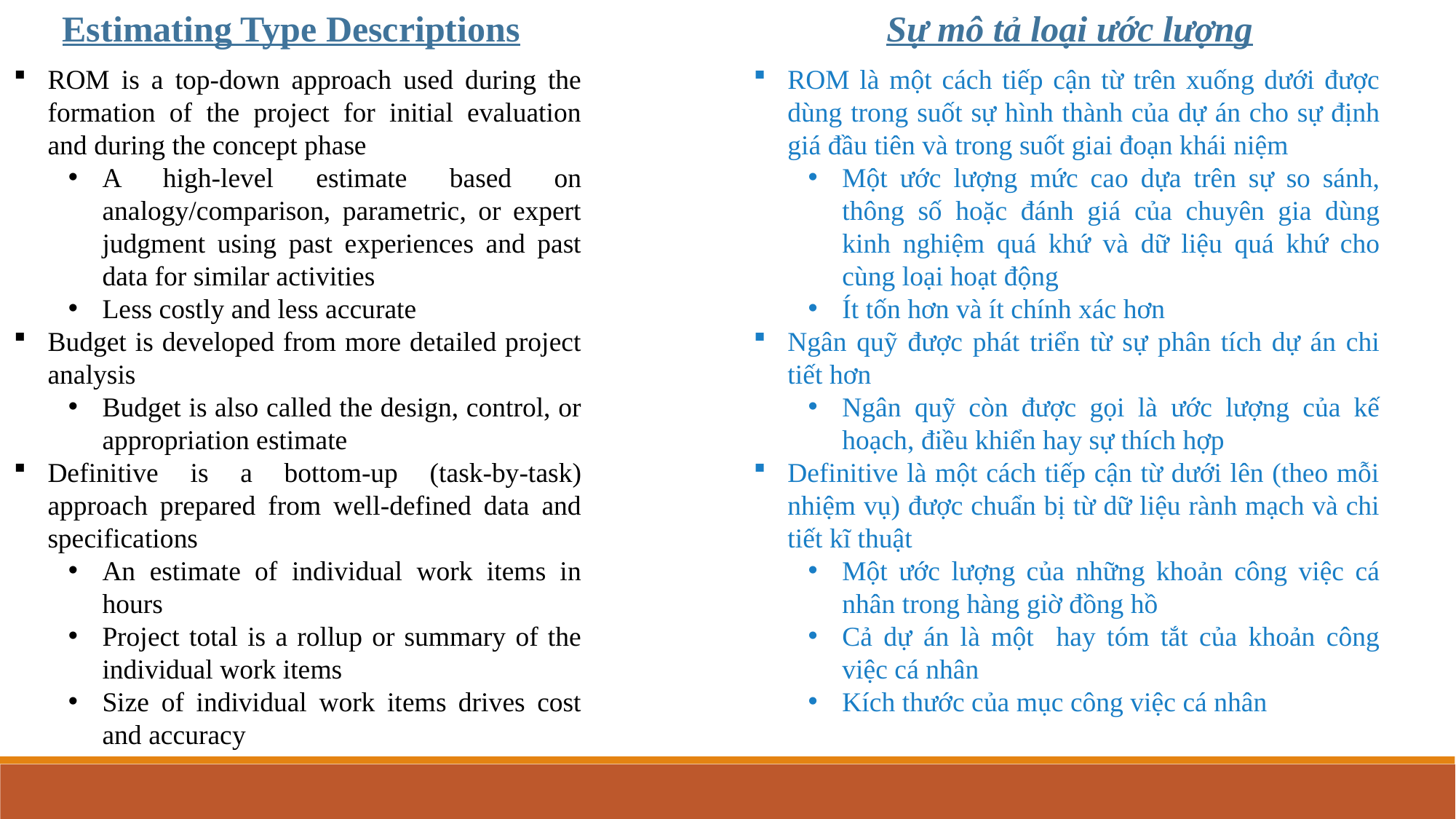

Estimating Type Descriptions
Sự mô tả loại ước lượng
ROM is a top-down approach used during the formation of the project for initial evaluation and during the concept phase
A high-level estimate based on analogy/comparison, parametric, or expert judgment using past experiences and past data for similar activities
Less costly and less accurate
Budget is developed from more detailed project analysis
Budget is also called the design, control, or appropriation estimate
Definitive is a bottom-up (task-by-task) approach prepared from well-defined data and specifications
An estimate of individual work items in hours
Project total is a rollup or summary of the individual work items
Size of individual work items drives cost and accuracy
ROM là một cách tiếp cận từ trên xuống dưới được dùng trong suốt sự hình thành của dự án cho sự định giá đầu tiên và trong suốt giai đoạn khái niệm
Một ước lượng mức cao dựa trên sự so sánh, thông số hoặc đánh giá của chuyên gia dùng kinh nghiệm quá khứ và dữ liệu quá khứ cho cùng loại hoạt động
Ít tốn hơn và ít chính xác hơn
Ngân quỹ được phát triển từ sự phân tích dự án chi tiết hơn
Ngân quỹ còn được gọi là ước lượng của kế hoạch, điều khiển hay sự thích hợp
Definitive là một cách tiếp cận từ dưới lên (theo mỗi nhiệm vụ) được chuẩn bị từ dữ liệu rành mạch và chi tiết kĩ thuật
Một ước lượng của những khoản công việc cá nhân trong hàng giờ đồng hồ
Cả dự án là một  hay tóm tắt của khoản công việc cá nhân
Kích thước của mục công việc cá nhân